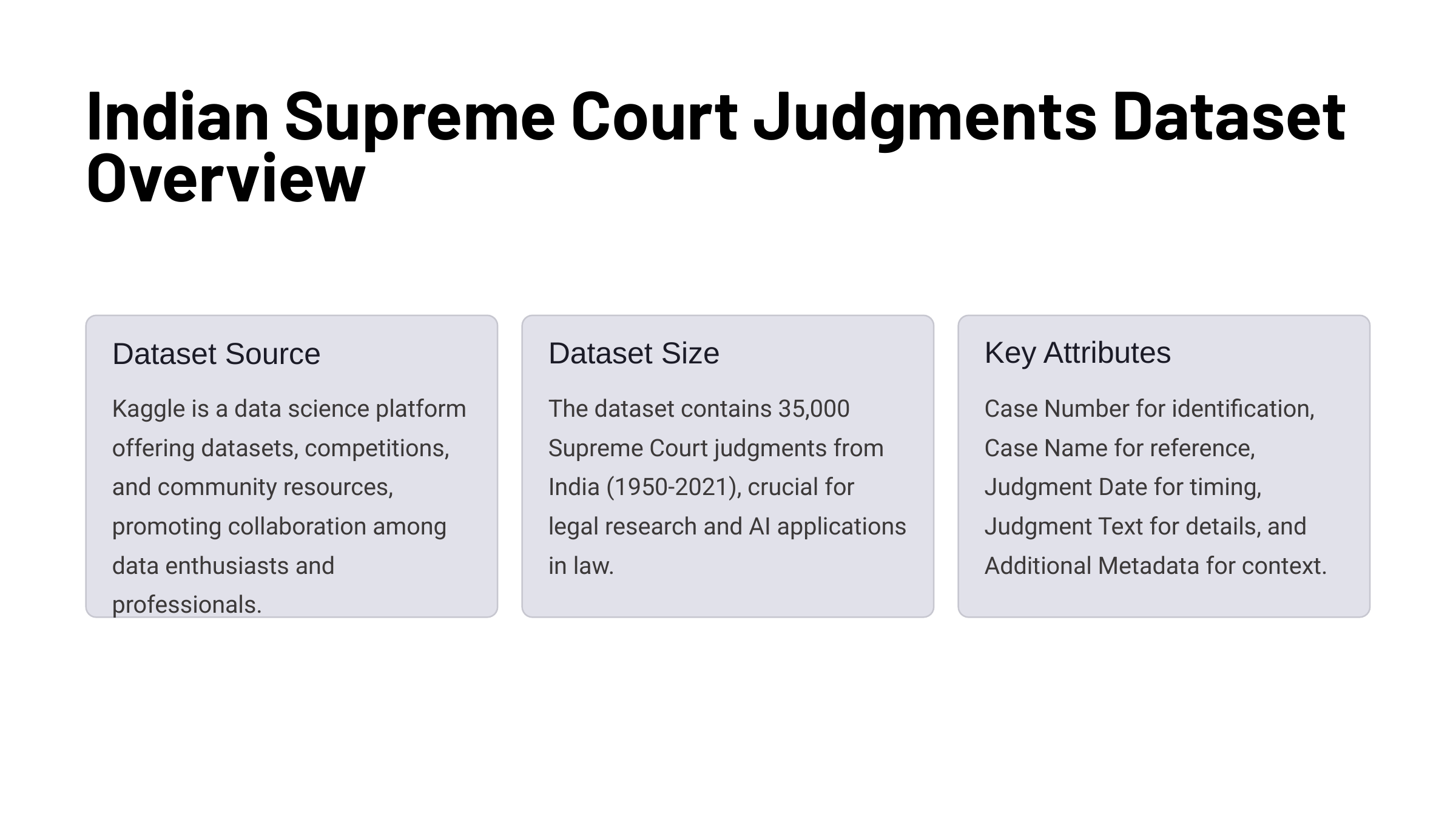

Indian Supreme Court Judgments Dataset
Overview

Key Attributes
Dataset Size
Dataset Source
Kaggle is a data science platform offering datasets, competitions, and community resources, promoting collaboration among data enthusiasts and professionals.
The dataset contains 35,000 Supreme Court judgments from India (1950-2021), crucial for legal research and AI applications in law.
Case Number for identification, Case Name for reference, Judgment Date for timing, Judgment Text for details, and Additional Metadata for context.